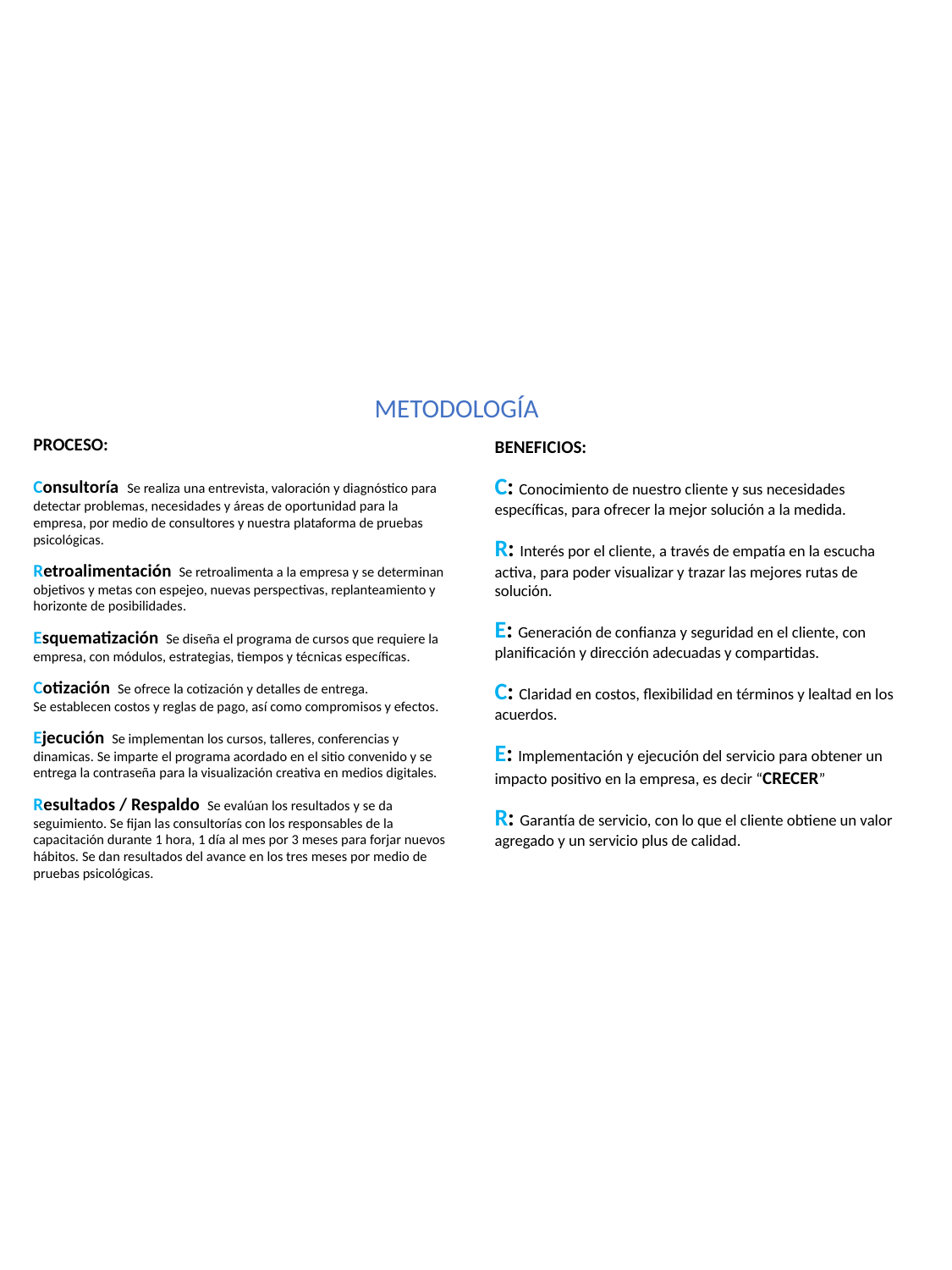

METODOLOGÍA
PROCESO:

Consultoría  Se realiza una entrevista, valoración y diagnóstico para detectar problemas, necesidades y áreas de oportunidad para la empresa, por medio de consultores y nuestra plataforma de pruebas psicológicas.

Retroalimentación  Se retroalimenta a la empresa y se determinan objetivos y metas con espejeo, nuevas perspectivas, replanteamiento y horizonte de posibilidades.

Esquematización  Se diseña el programa de cursos que requiere la empresa, con módulos, estrategias, tiempos y técnicas específicas.

Cotización  Se ofrece la cotización y detalles de entrega.
Se establecen costos y reglas de pago, así como compromisos y efectos.

Ejecución  Se implementan los cursos, talleres, conferencias y dinamicas. Se imparte el programa acordado en el sitio convenido y se entrega la contraseña para la visualización creativa en medios digitales.

Resultados / Respaldo  Se evalúan los resultados y se da seguimiento. Se fijan las consultorías con los responsables de la capacitación durante 1 hora, 1 día al mes por 3 meses para forjar nuevos hábitos. Se dan resultados del avance en los tres meses por medio de pruebas psicológicas.
BENEFICIOS:

C: Conocimiento de nuestro cliente y sus necesidades específicas, para ofrecer la mejor solución a la medida.

R: Interés por el cliente, a través de empatía en la escucha activa, para poder visualizar y trazar las mejores rutas de solución.

E: Generación de confianza y seguridad en el cliente, con planificación y dirección adecuadas y compartidas.

C: Claridad en costos, flexibilidad en términos y lealtad en los acuerdos.

E: Implementación y ejecución del servicio para obtener un impacto positivo en la empresa, es decir “CRECER”

R: Garantía de servicio, con lo que el cliente obtiene un valor agregado y un servicio plus de calidad.